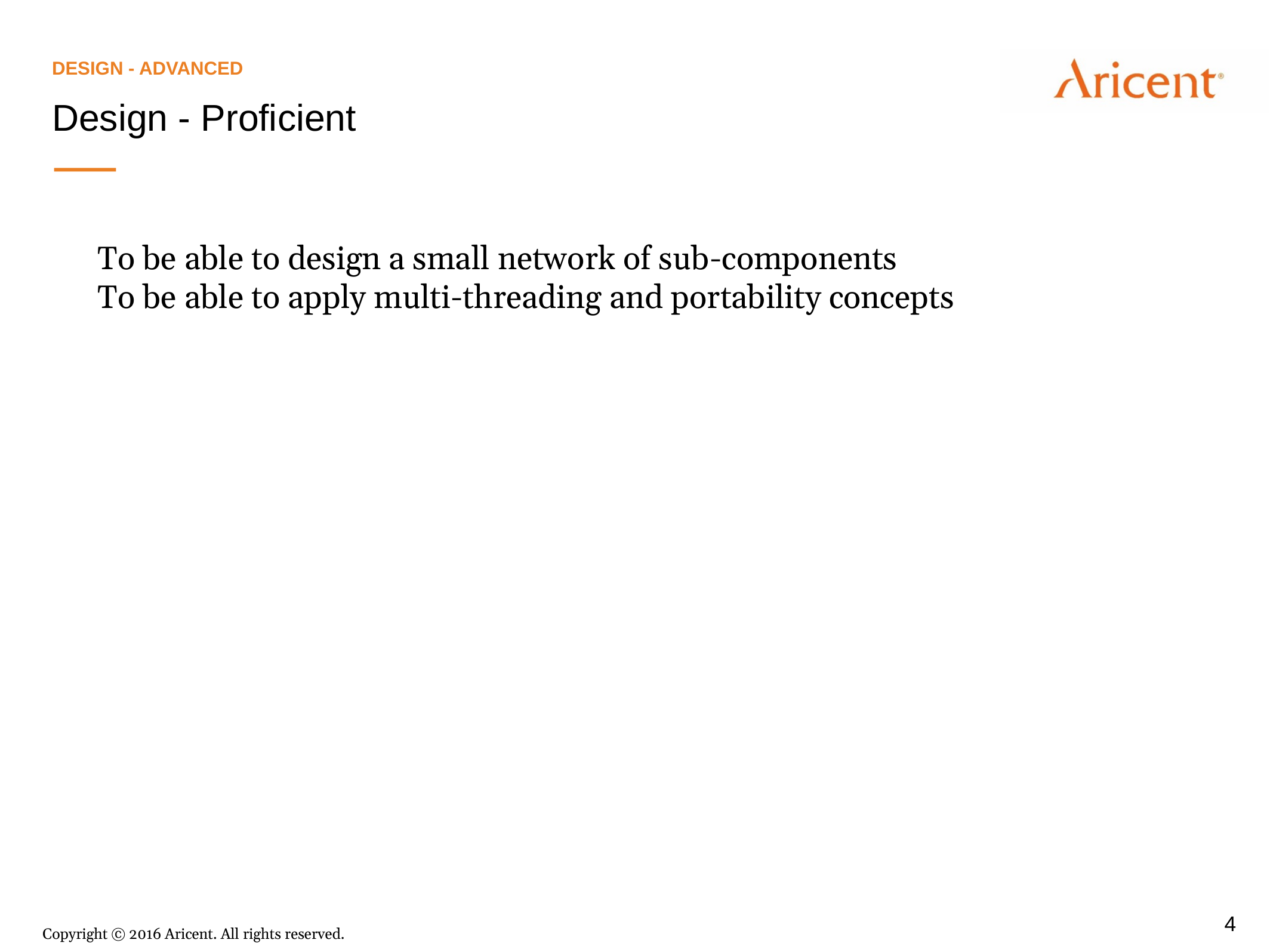

DeSIGN - Advanced
Design - Proficient
To be able to design a small network of sub-components
To be able to apply multi-threading and portability concepts